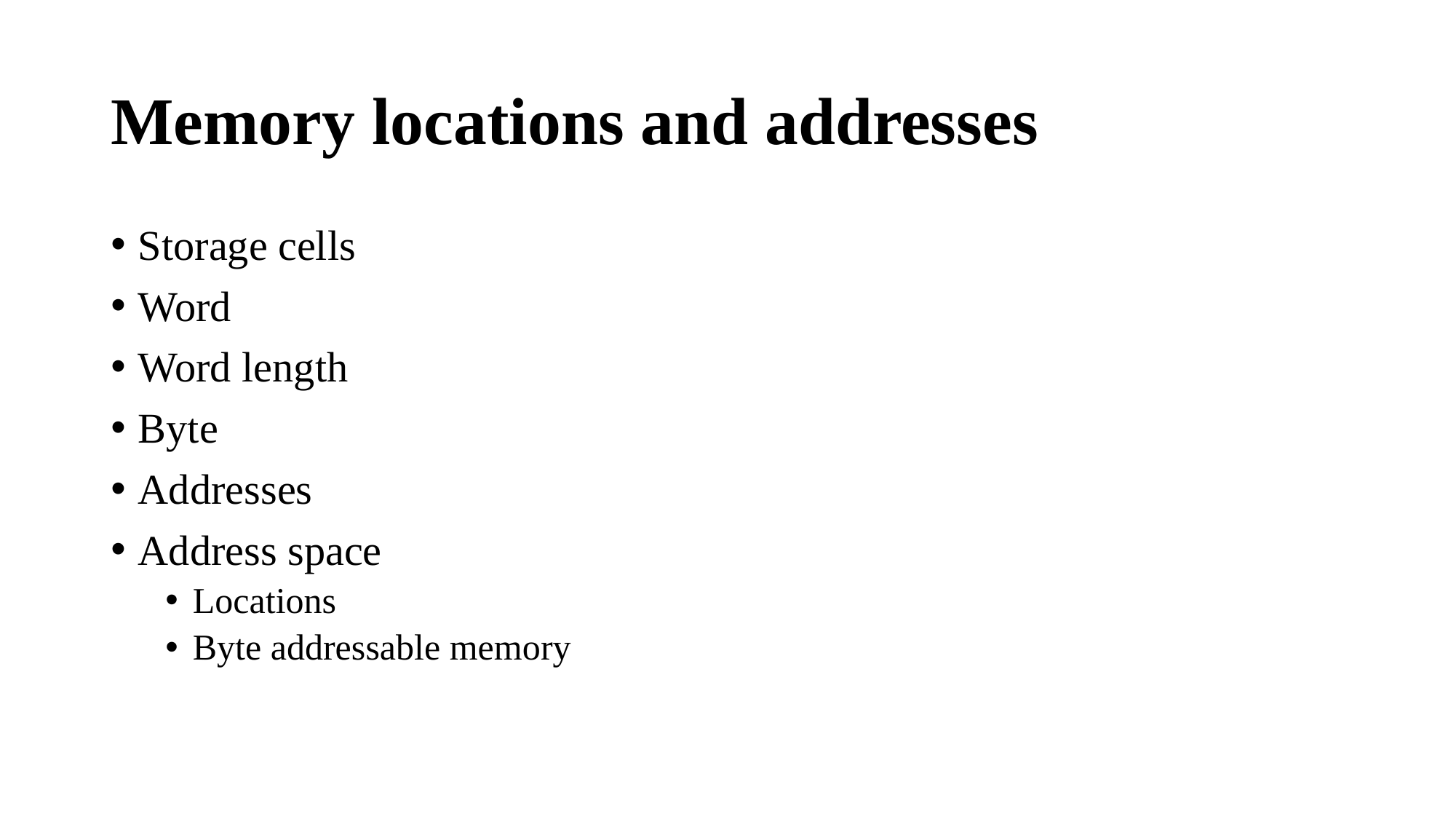

# Memory locations and addresses
Storage cells
Word
Word length
Byte
Addresses
Address space
Locations
Byte addressable memory